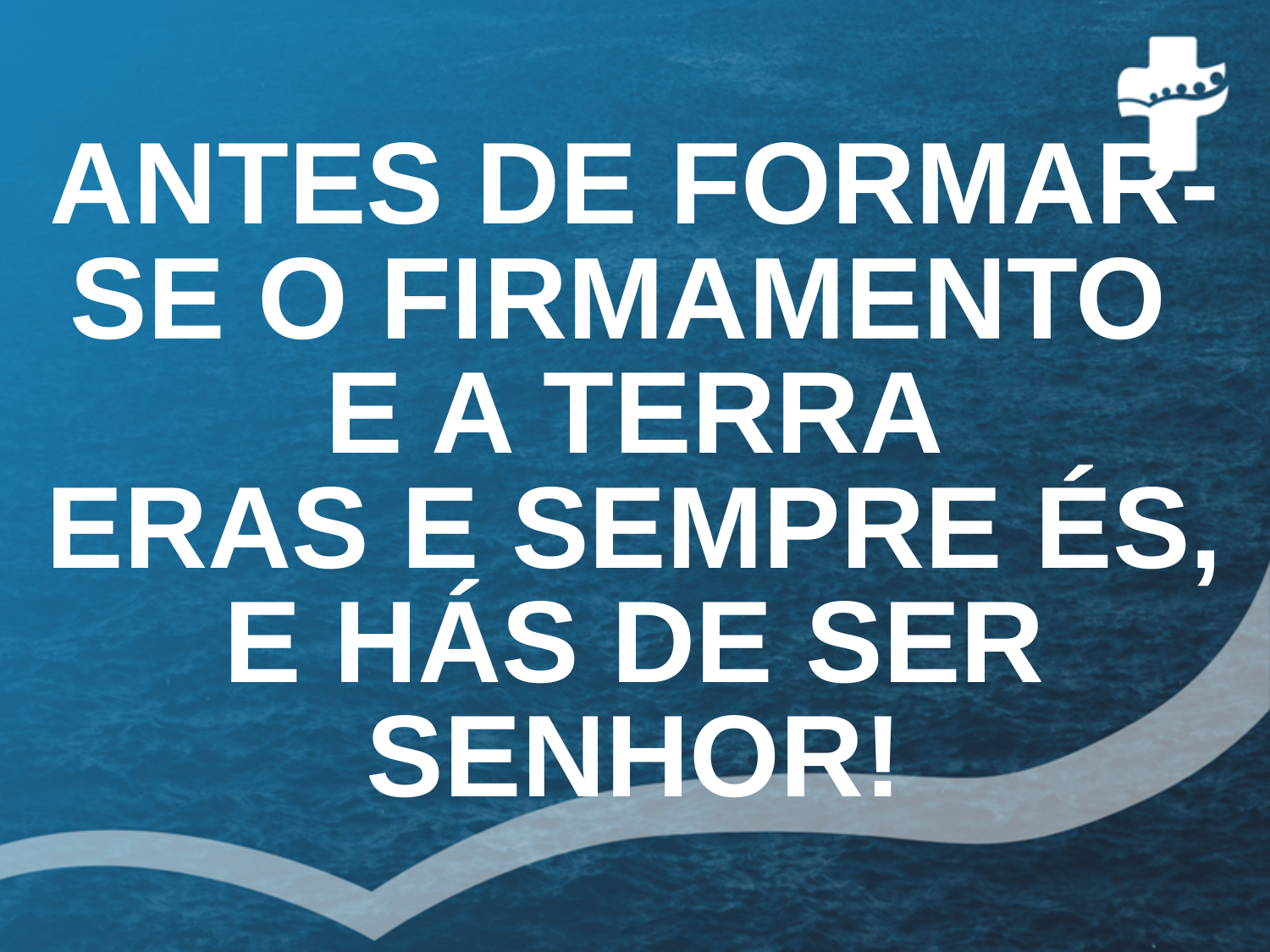

# ANTES DE FORMAR-SE O FIRMAMENTO E A TERRA ERAS E SEMPRE ÉS, E HÁS DE SER SENHOR!